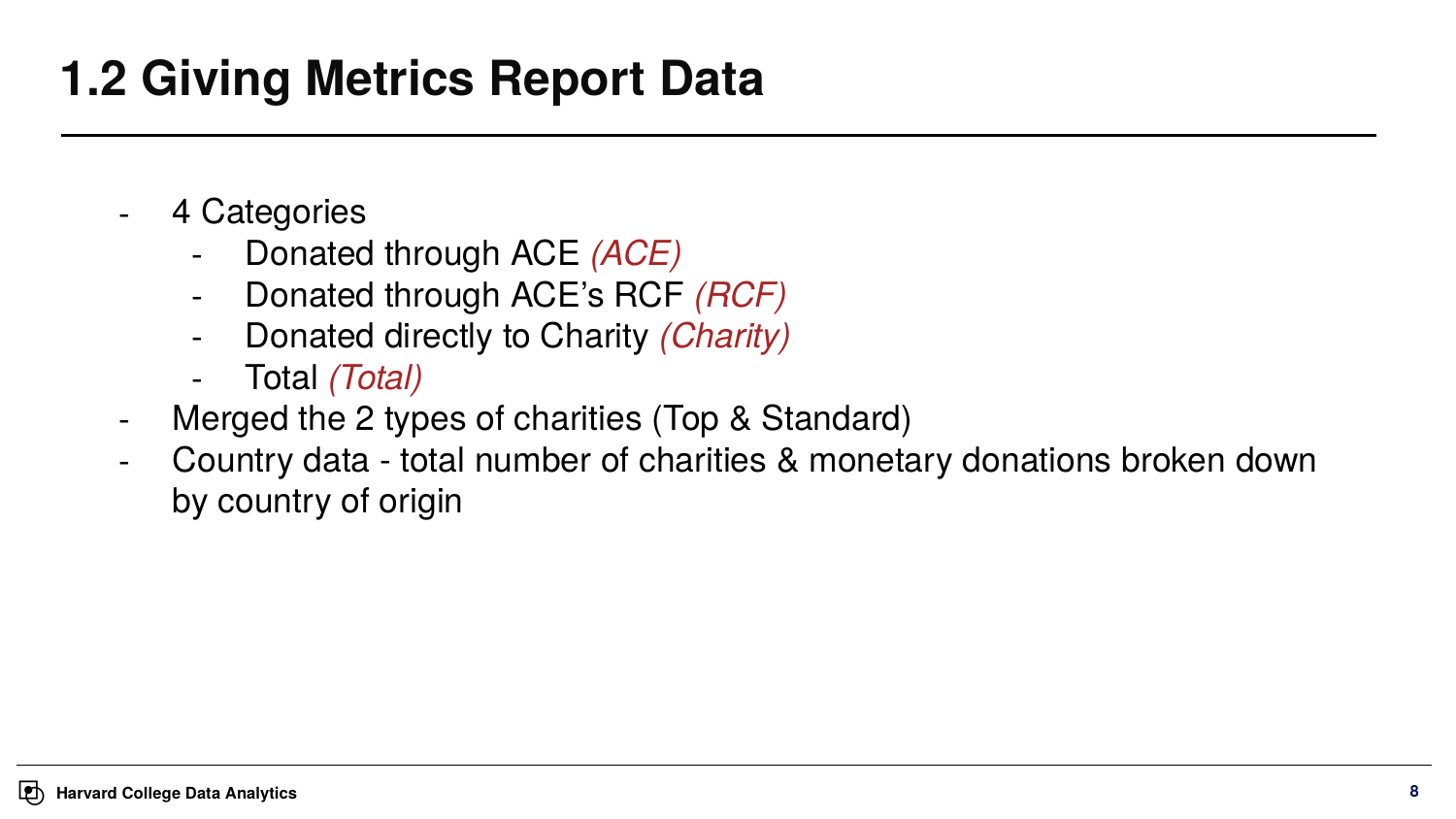

# 1.2 Giving Metrics Report Data
4 Categories
Donated through ACE (ACE)
Donated through ACE’s RCF (RCF)
Donated directly to Charity (Charity)
Total (Total)
Merged the 2 types of charities (Top & Standard)
Country data - total number of charities & monetary donations broken down by country of origin
8